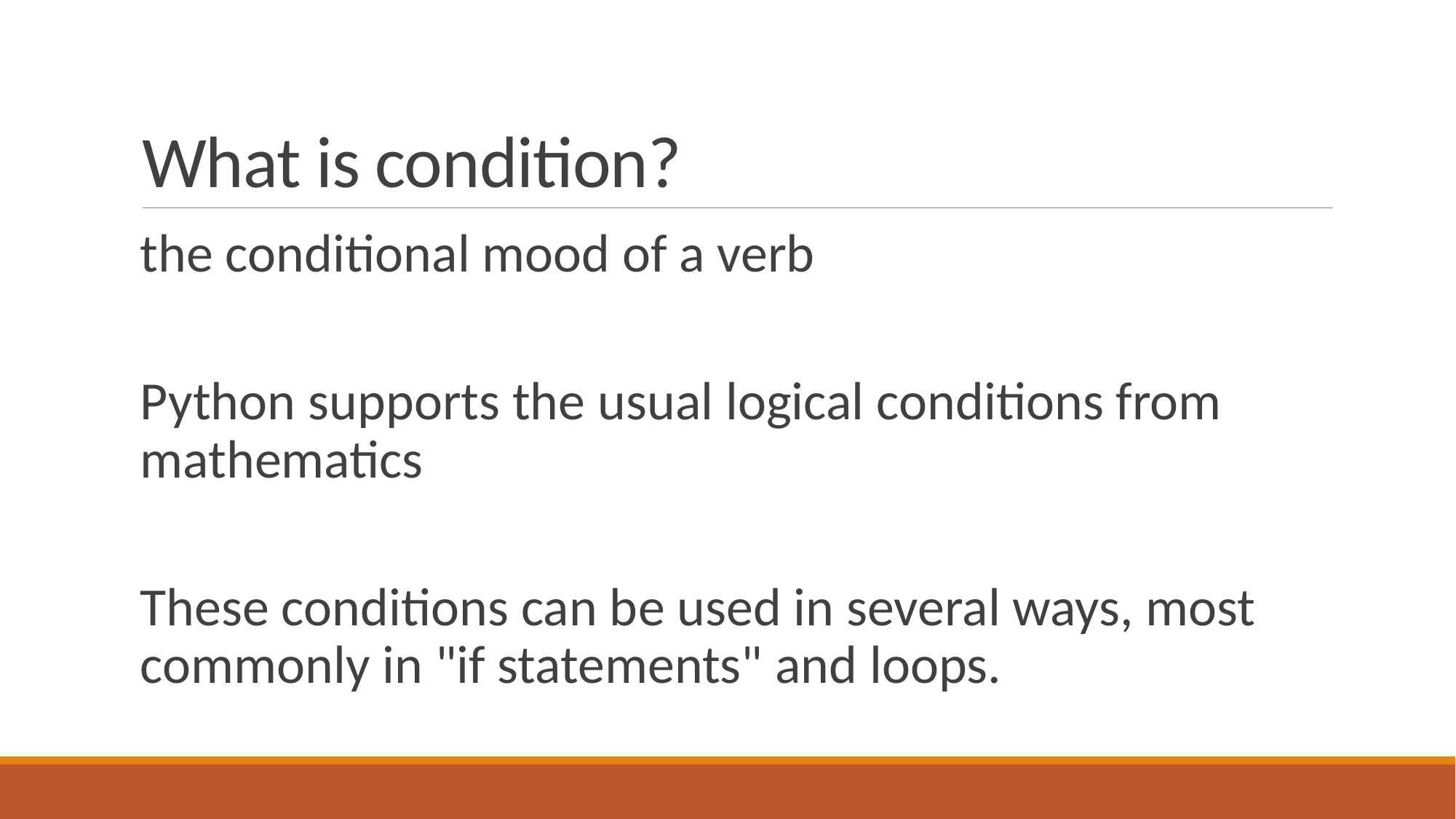

# What is condition?
the conditional mood of a verb

Python supports the usual logical conditions from mathematics

These conditions can be used in several ways, most commonly in "if statements" and loops.